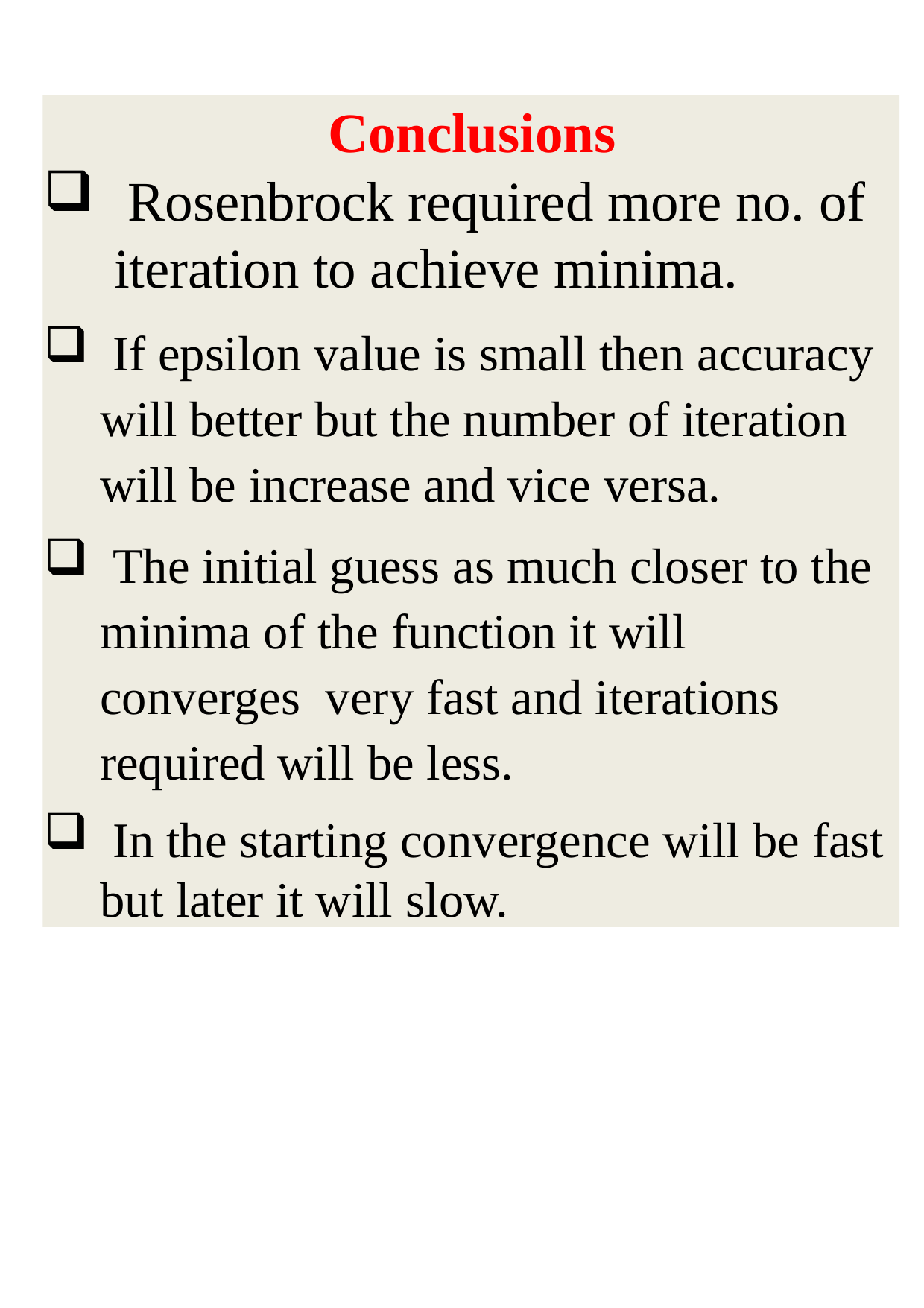

Conclusions
 Rosenbrock required more no. of iteration to achieve minima.
 If epsilon value is small then accuracy will better but the number of iteration  will be increase and vice versa.
 The initial guess as much closer to the minima of the function it will converges  very fast and iterations required will be less.
 In the starting convergence will be fast but later it will slow.